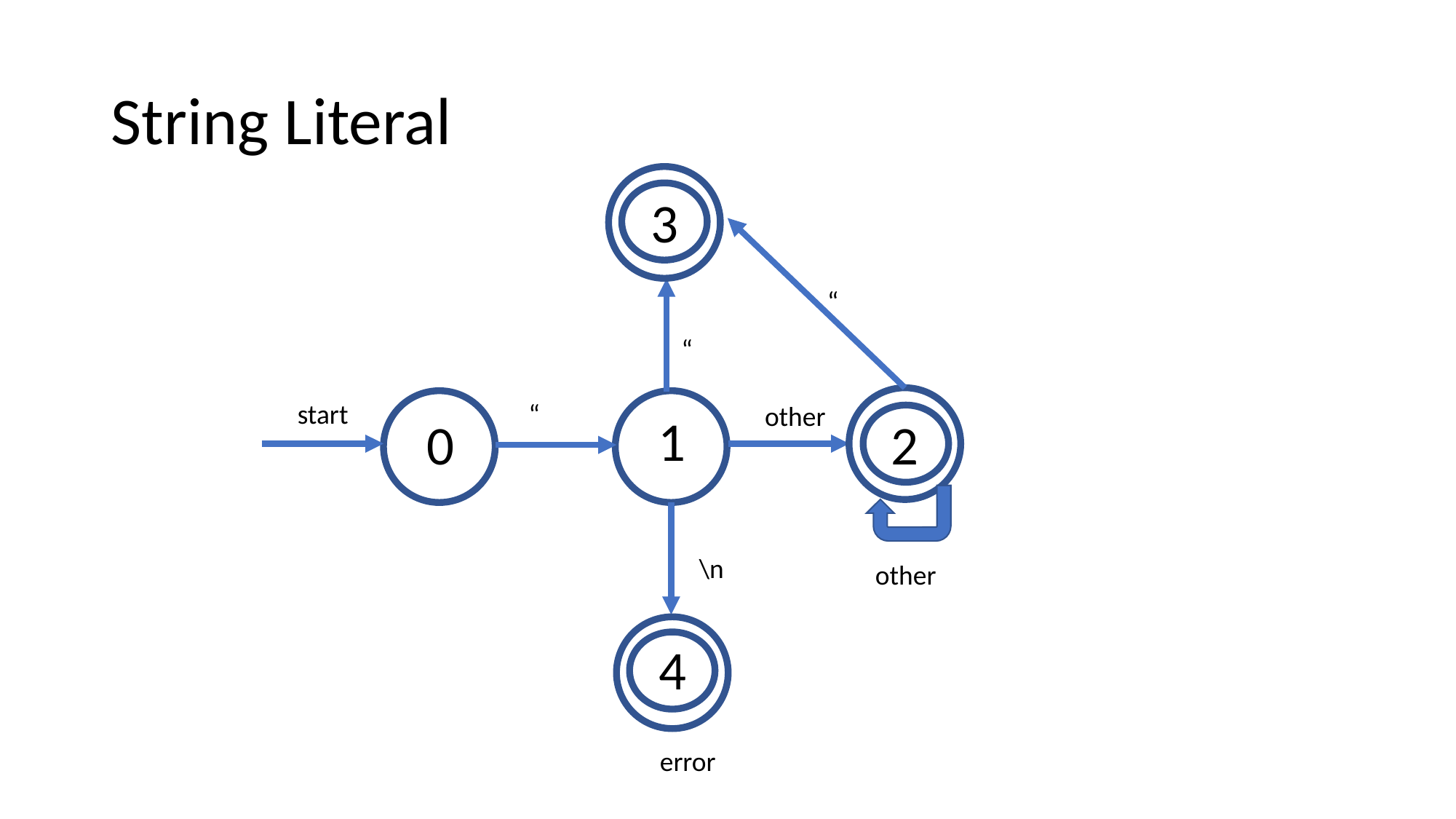

# String Literal

3

“
“

start
“
other
1
2

0

\n
other

4

error